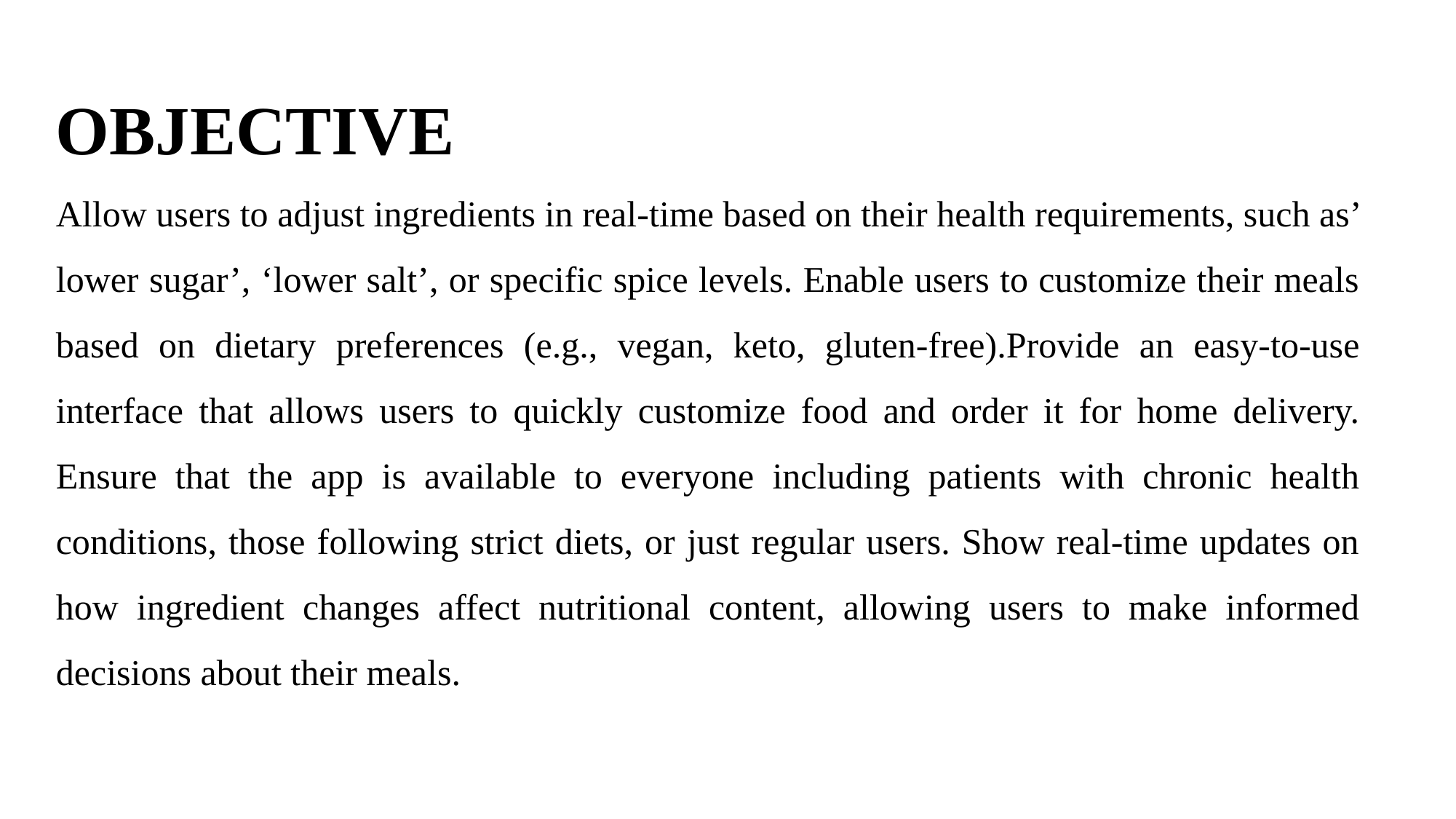

# OBJECTIVE Allow users to adjust ingredients in real-time based on their health requirements, such as’ lower sugar’, ‘lower salt’, or specific spice levels. Enable users to customize their meals based on dietary preferences (e.g., vegan, keto, gluten-free).Provide an easy-to-use interface that allows users to quickly customize food and order it for home delivery. Ensure that the app is available to everyone including patients with chronic health conditions, those following strict diets, or just regular users. Show real-time updates on how ingredient changes affect nutritional content, allowing users to make informed decisions about their meals.